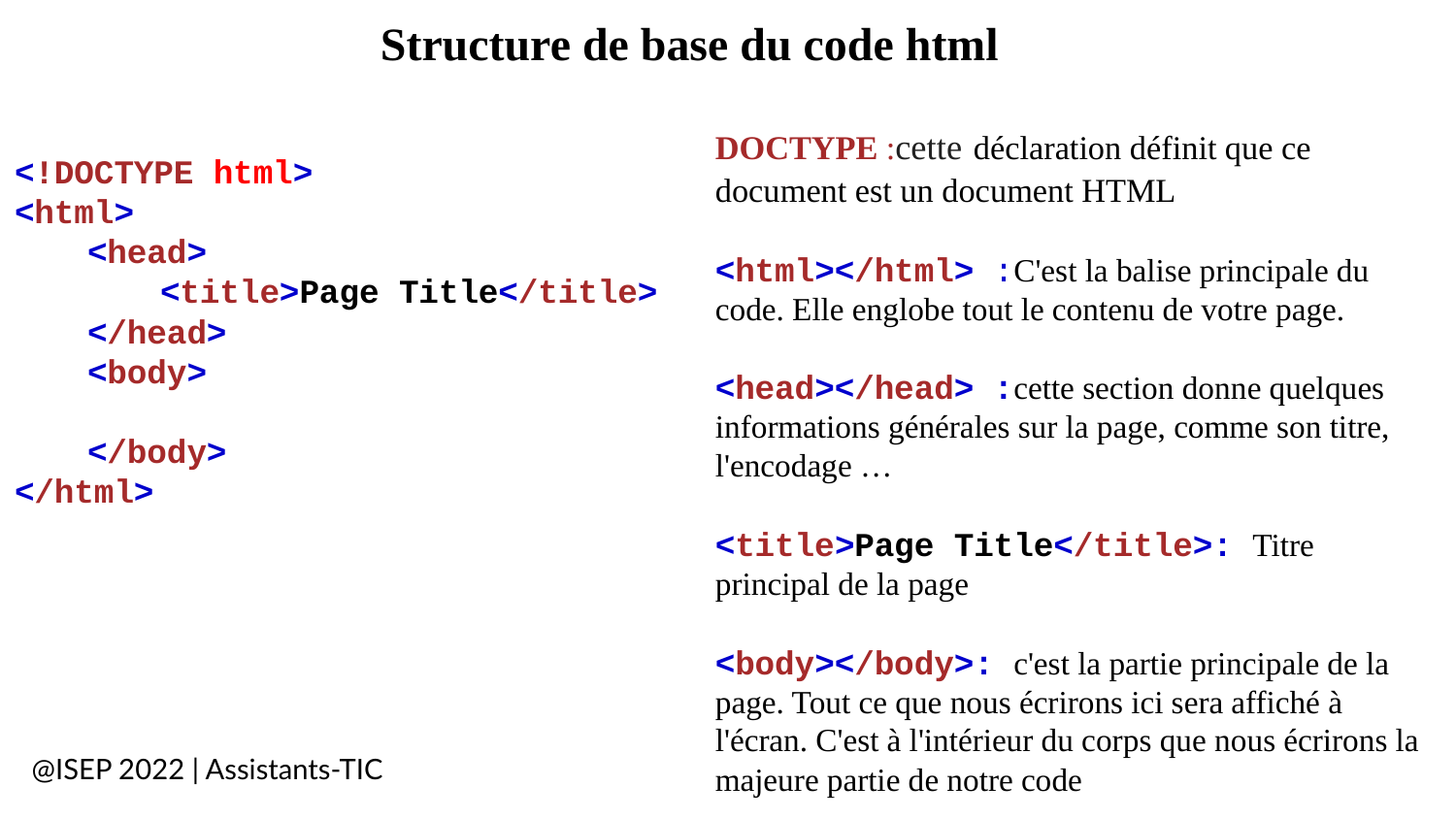

Structure de base du code html
DOCTYPE :cette déclaration définit que ce document est un document HTML

<html></html> :C'est la balise principale du code. Elle englobe tout le contenu de votre page.

<head></head> :cette section donne quelques informations générales sur la page, comme son titre, l'encodage …

<title>Page Title</title>: Titre principal de la page

<body></body>: c'est la partie principale de la page. Tout ce que nous écrirons ici sera affiché à l'écran. C'est à l'intérieur du corps que nous écrirons la majeure partie de notre code

<!DOCTYPE html>
<html>
<head>
<title>Page Title</title>
</head>
<body>

</body>
</html>
@ISEP 2022 | Assistants-TIC